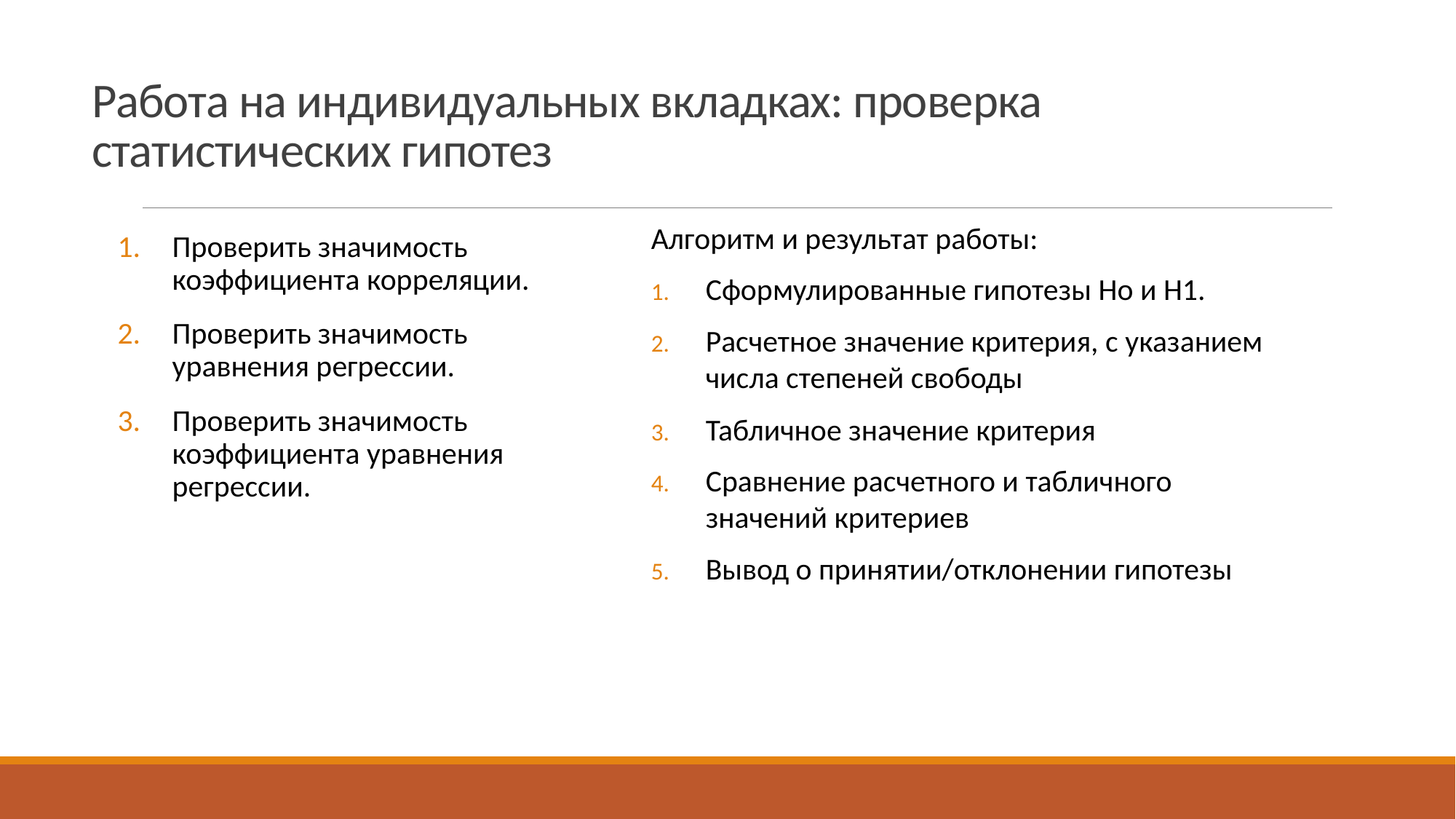

# Работа на индивидуальных вкладках: проверка статистических гипотез
Алгоритм и результат работы:
Сформулированные гипотезы Но и Н1.
Расчетное значение критерия, с указанием числа степеней свободы
Табличное значение критерия
Сравнение расчетного и табличного значений критериев
Вывод о принятии/отклонении гипотезы
Проверить значимость коэффициента корреляции.
Проверить значимость уравнения регрессии.
Проверить значимость коэффициента уравнения регрессии.